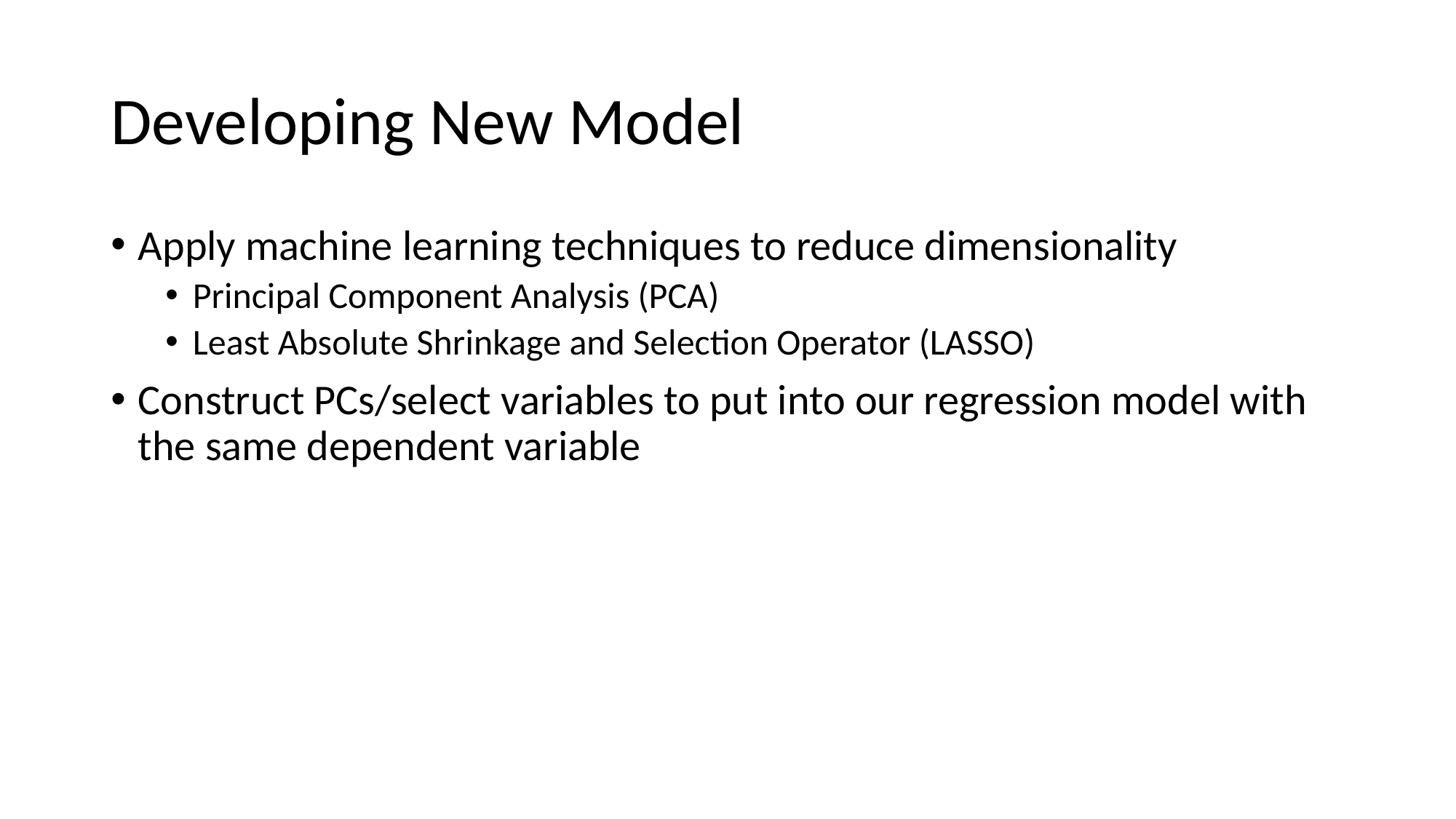

# Developing New Model
Apply machine learning techniques to reduce dimensionality
Principal Component Analysis (PCA)
Least Absolute Shrinkage and Selection Operator (LASSO)
Construct PCs/select variables to put into our regression model with the same dependent variable